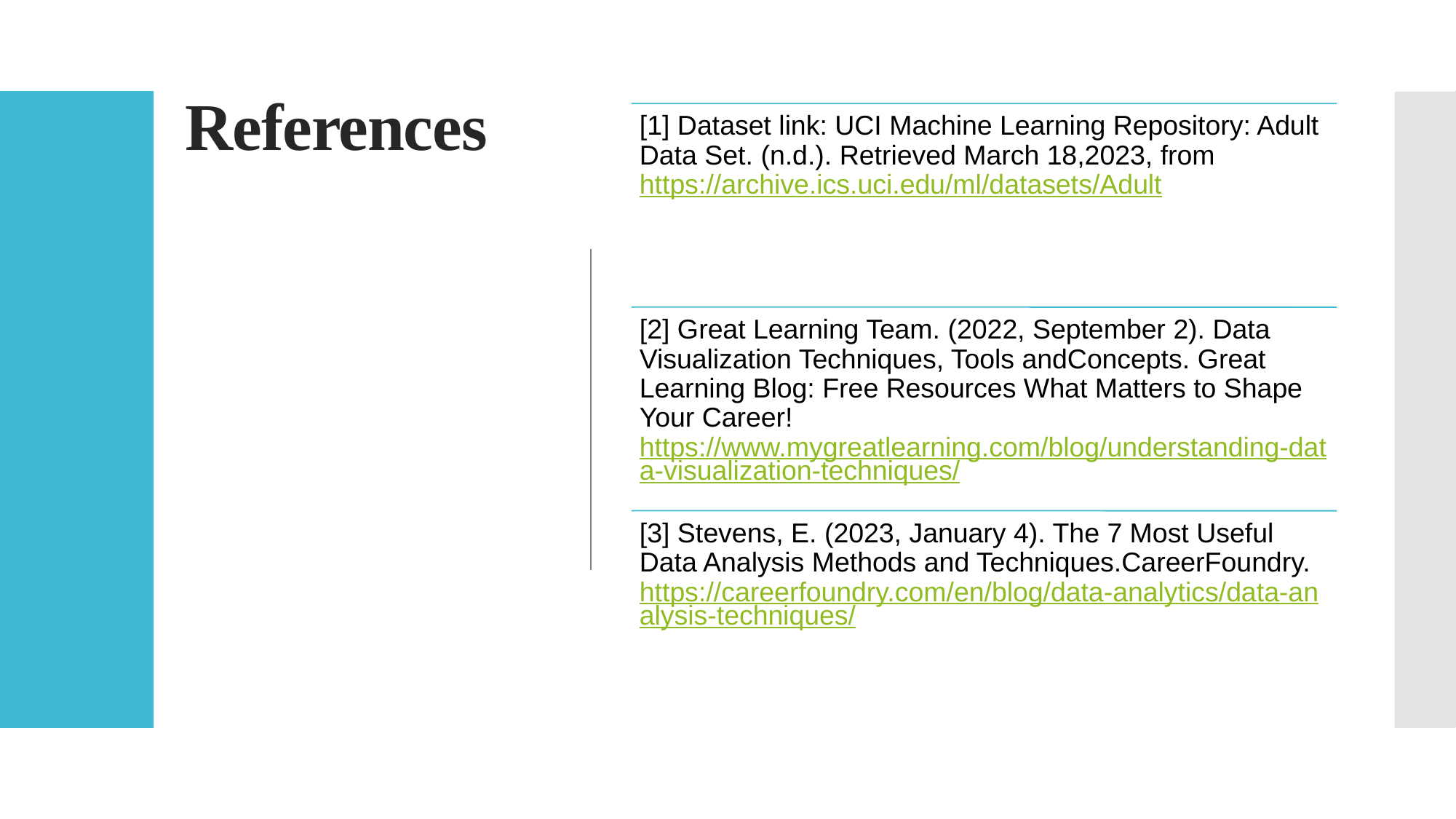

# References

[1] Dataset link: UCI Machine Learning Repository: Adult Data Set. (n.d.). Retrieved March 18,2023, from https://archive.ics.uci.edu/ml/datasets/Adult
[2] Great Learning Team. (2022, September 2). Data Visualization Techniques, Tools andConcepts. Great Learning Blog: Free Resources What Matters to Shape Your Career! https://www.mygreatlearning.com/blog/understanding-data-visualization-techniques/
[3] Stevens, E. (2023, January 4). The 7 Most Useful Data Analysis Methods and Techniques.CareerFoundry. https://careerfoundry.com/en/blog/data-analytics/data-analysis-techniques/